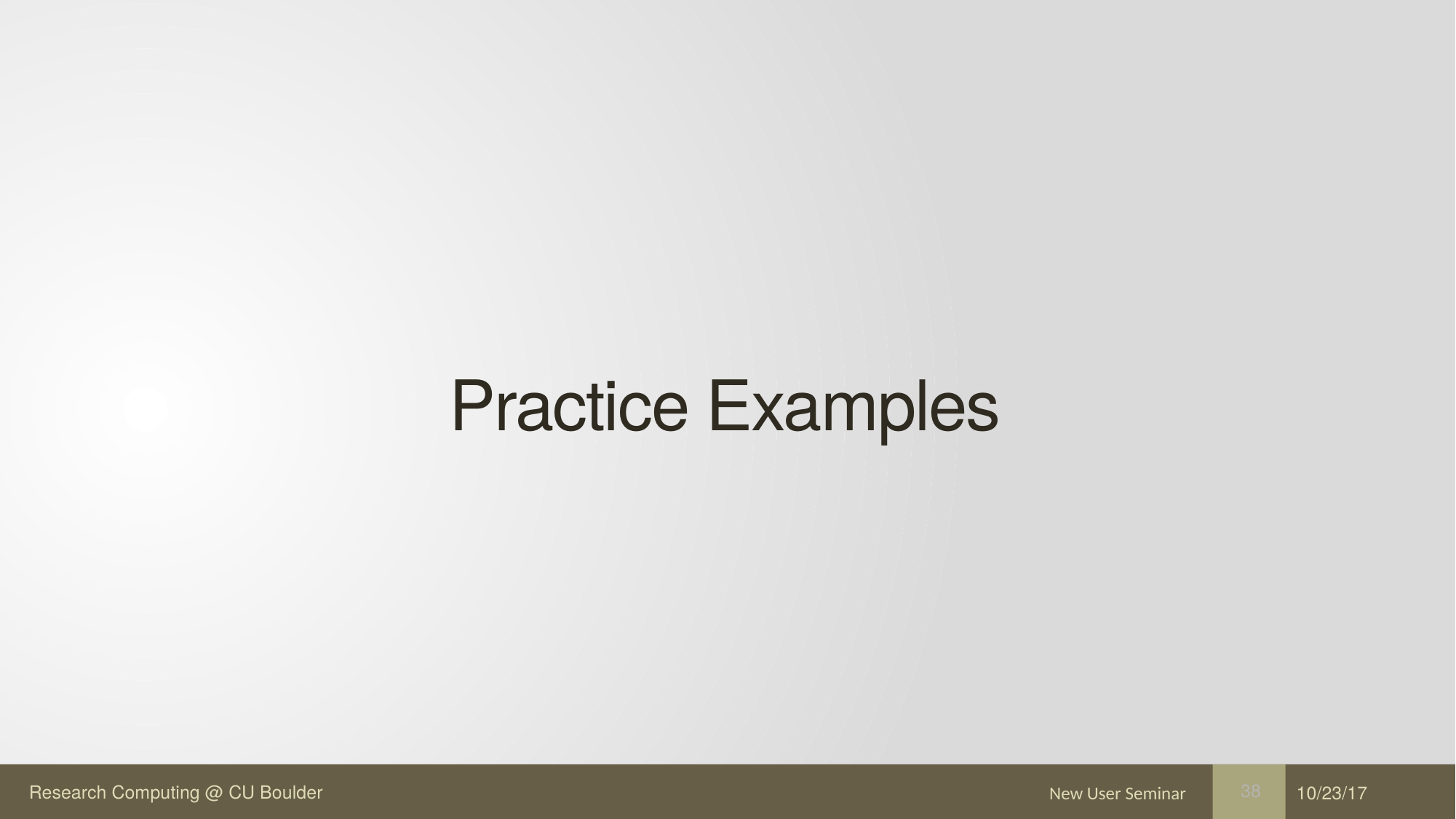

# Practice Examples
New User Seminar
10/23/17
38